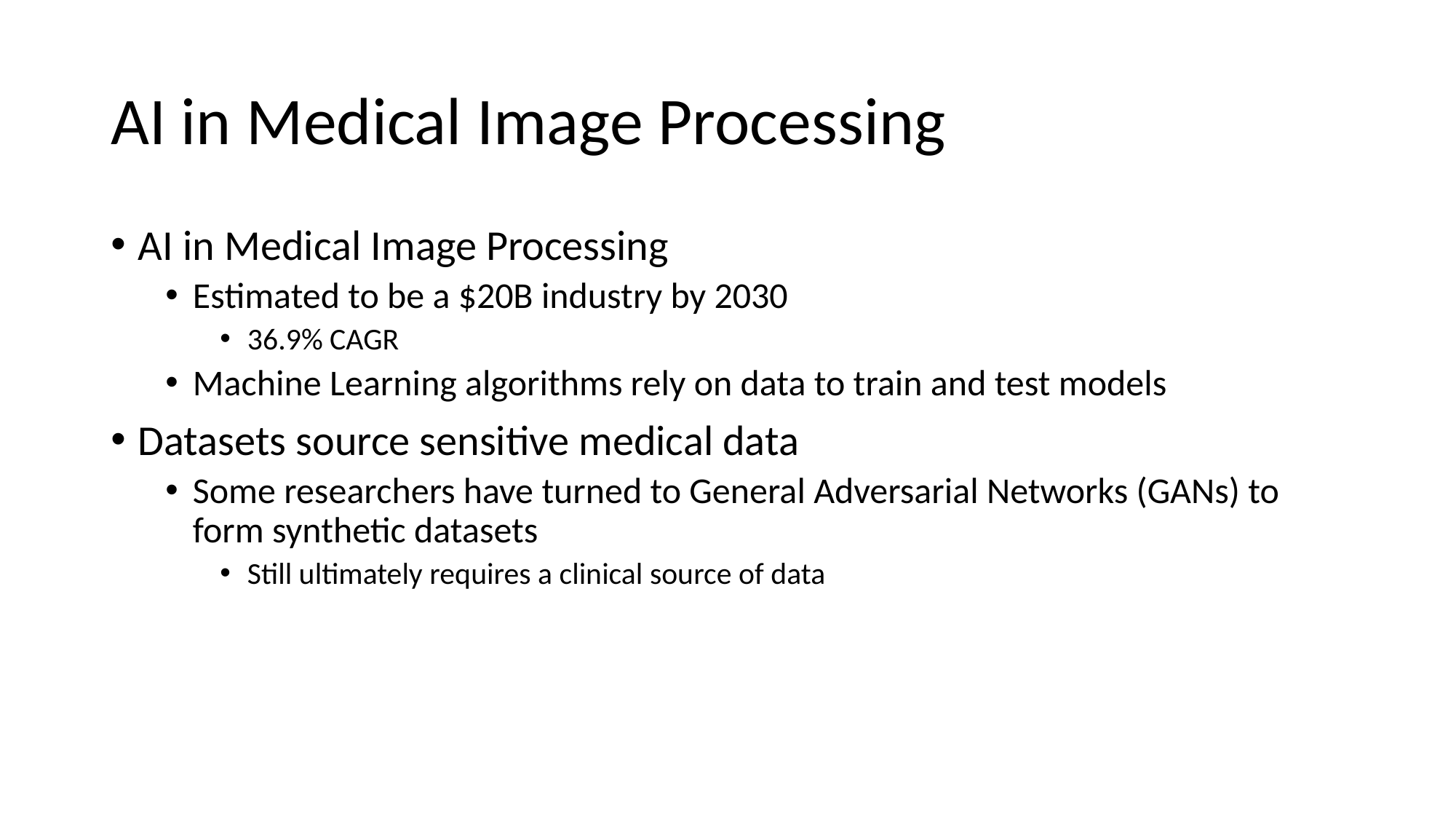

# AI in Medical Image Processing
AI in Medical Image Processing
Estimated to be a $20B industry by 2030
36.9% CAGR
Machine Learning algorithms rely on data to train and test models
Datasets source sensitive medical data
Some researchers have turned to General Adversarial Networks (GANs) to form synthetic datasets
Still ultimately requires a clinical source of data